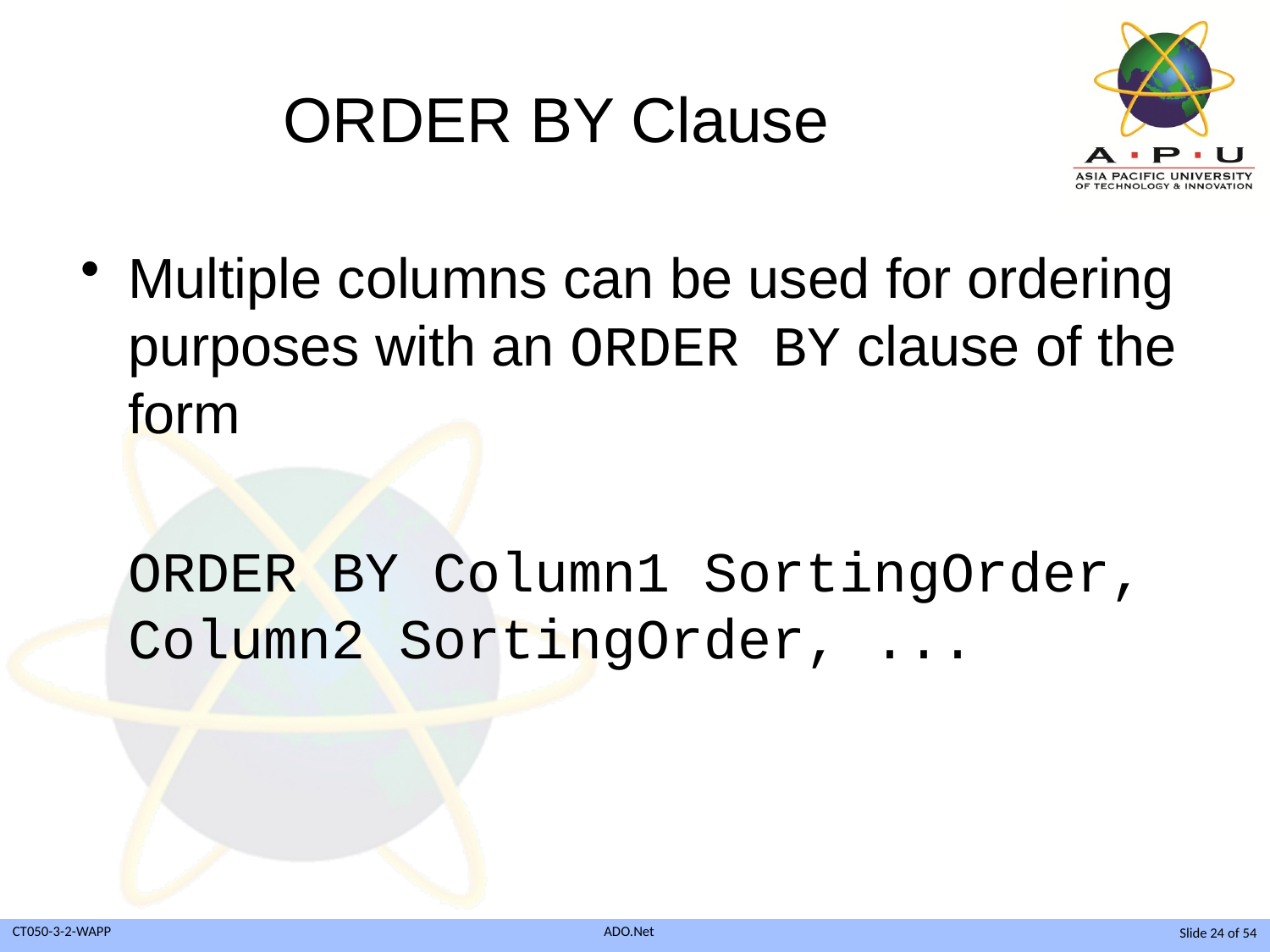

# ORDER BY Clause
Multiple columns can be used for ordering purposes with an ORDER BY clause of the form

	ORDER BY Column1 SortingOrder, Column2 SortingOrder, ...